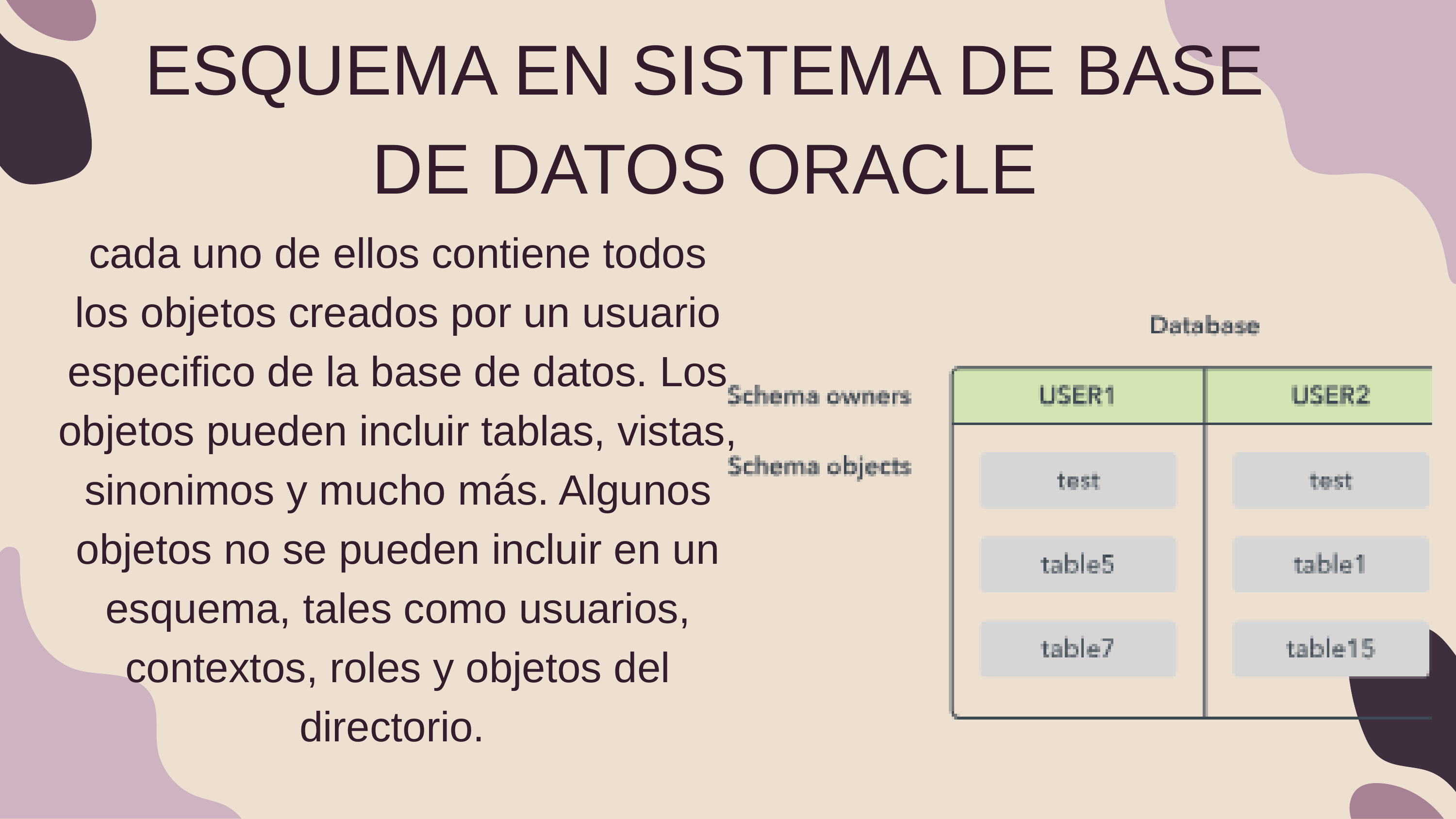

ESQUEMA EN SISTEMA DE BASE DE DATOS ORACLE
cada uno de ellos contiene todos los objetos creados por un usuario especifico de la base de datos. Los objetos pueden incluir tablas, vistas, sinonimos y mucho más. Algunos objetos no se pueden incluir en un esquema, tales como usuarios, contextos, roles y objetos del directorio.